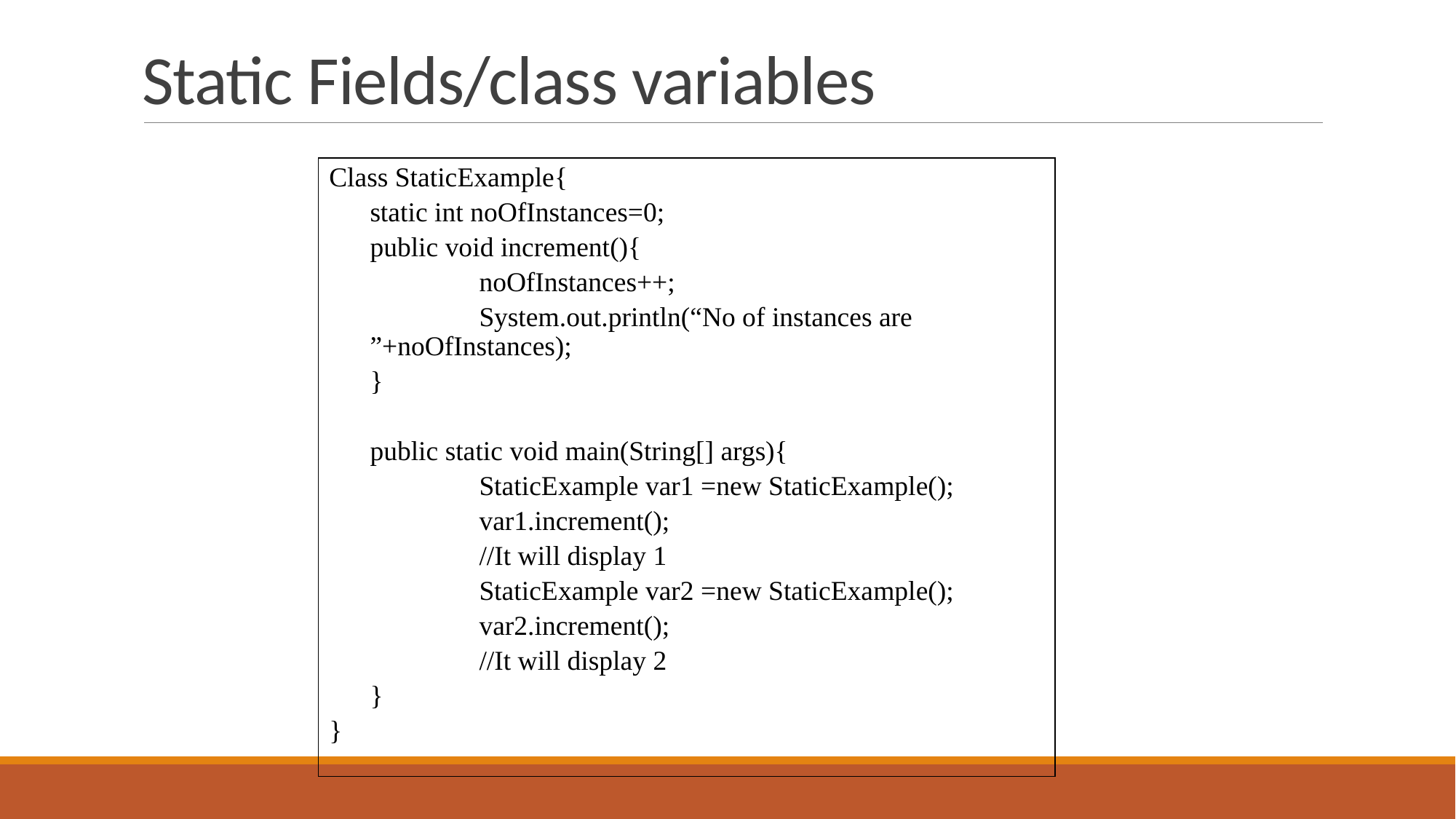

# Static Fields/class variables
Class StaticExample{
	static int noOfInstances=0;
	public void increment(){
		noOfInstances++;
		System.out.println(“No of instances are ”+noOfInstances);
	}

	public static void main(String[] args){
		StaticExample var1 =new StaticExample();
		var1.increment();
		//It will display 1
		StaticExample var2 =new StaticExample();
		var2.increment();
		//It will display 2
	}
}